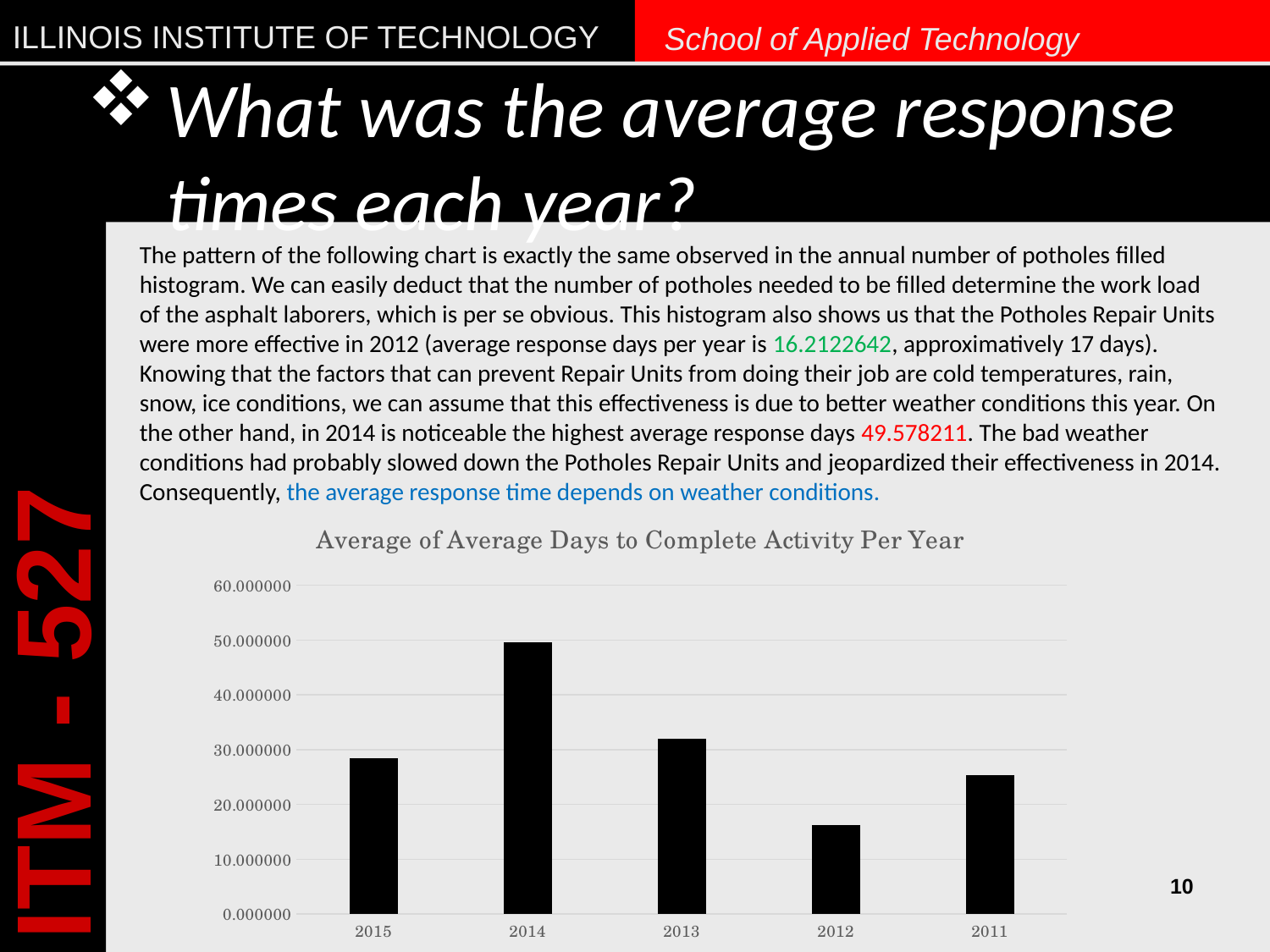

# What was the average response times each year?
The pattern of the following chart is exactly the same observed in the annual number of potholes filled histogram. We can easily deduct that the number of potholes needed to be filled determine the work load of the asphalt laborers, which is per se obvious. This histogram also shows us that the Potholes Repair Units were more effective in 2012 (average response days per year is 16.2122642, approximatively 17 days). Knowing that the factors that can prevent Repair Units from doing their job are cold temperatures, rain, snow, ice conditions, we can assume that this effectiveness is due to better weather conditions this year. On the other hand, in 2014 is noticeable the highest average response days 49.578211. The bad weather conditions had probably slowed down the Potholes Repair Units and jeopardized their effectiveness in 2014. Consequently, the average response time depends on weather conditions.

### Chart: Average of Average Days to Complete Activity Per Year

| Category |  |
|---|---|
| 2015 | 28.422115384615385 |
| 2014 | 49.5782105263158 |
| 2013 | 31.98192307692308 |
| 2012 | 16.212264150943398 |
| 2011 | 25.28966666666667 |
10